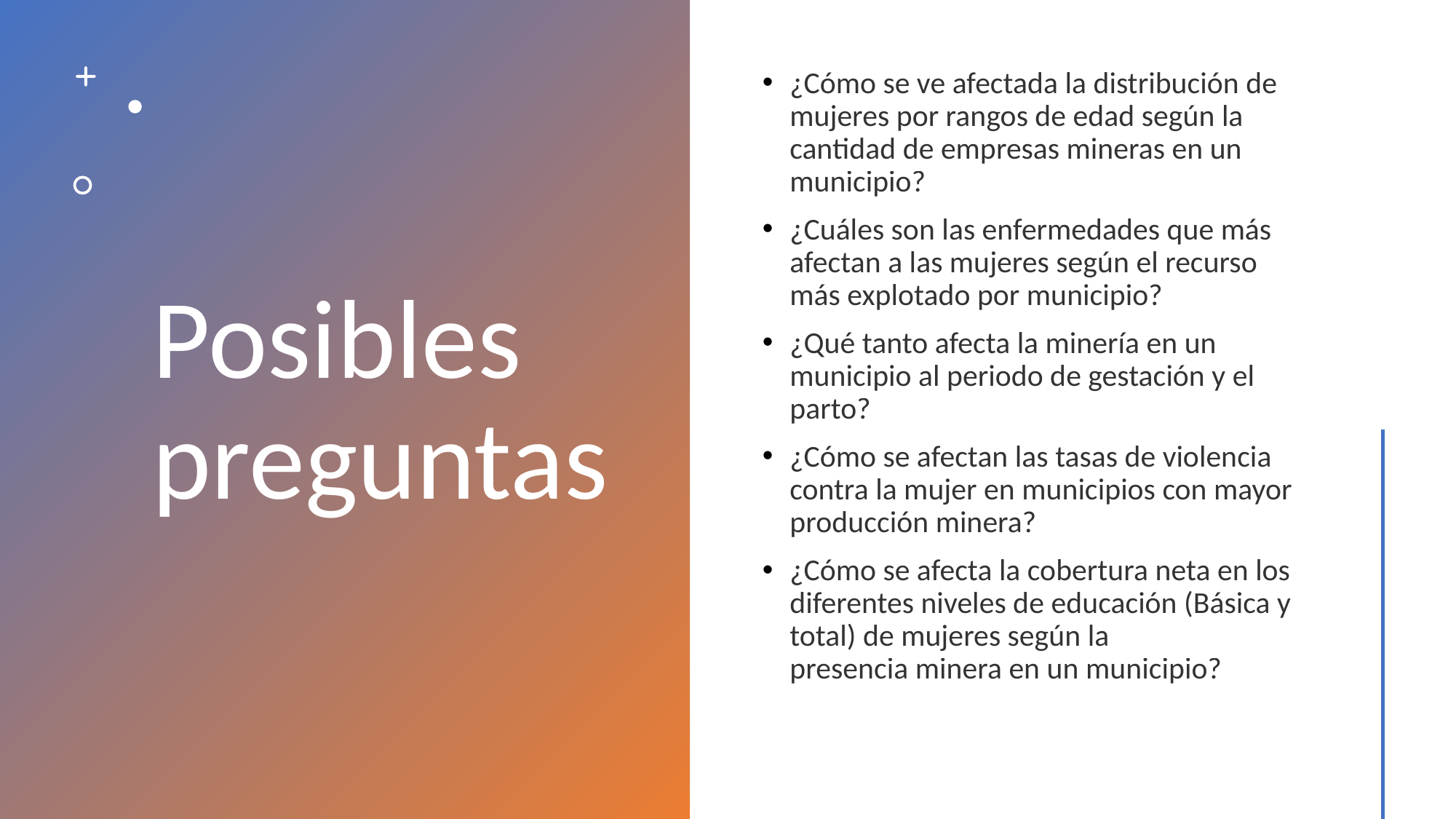

# Posibles preguntas
¿Cómo se ve afectada la distribución de mujeres por rangos de edad según la cantidad de empresas mineras en un municipio?
¿Cuáles son las enfermedades que más afectan a las mujeres según el recurso más explotado por municipio?
¿Qué tanto afecta la minería en un municipio al periodo de gestación y el parto?
¿Cómo se afectan las tasas de violencia contra la mujer en municipios con mayor producción minera?
¿Cómo se afecta la cobertura neta en los diferentes niveles de educación (Básica y total) de mujeres según la presencia minera en un municipio?